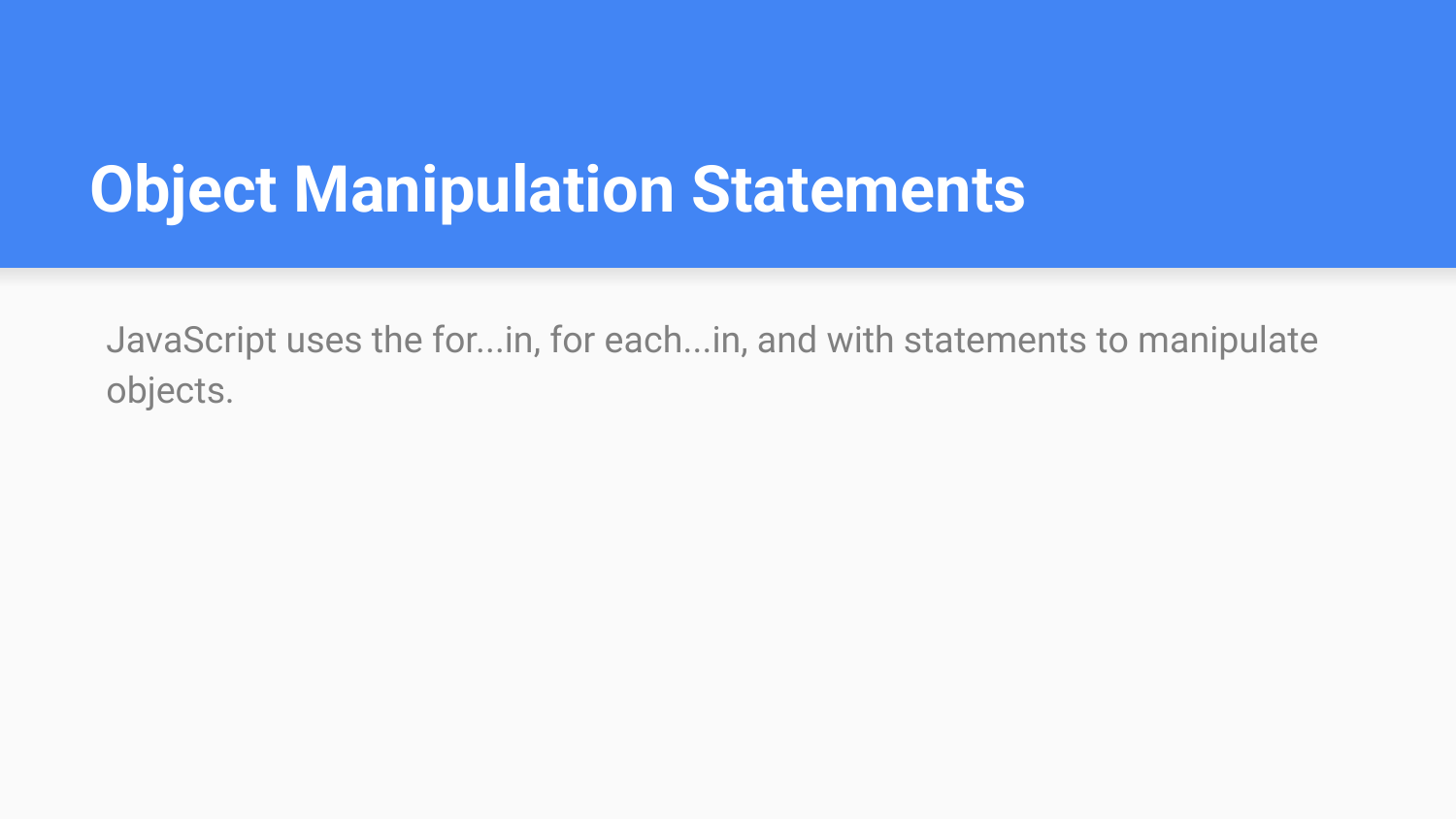

# Object Manipulation Statements
JavaScript uses the for...in, for each...in, and with statements to manipulate objects.